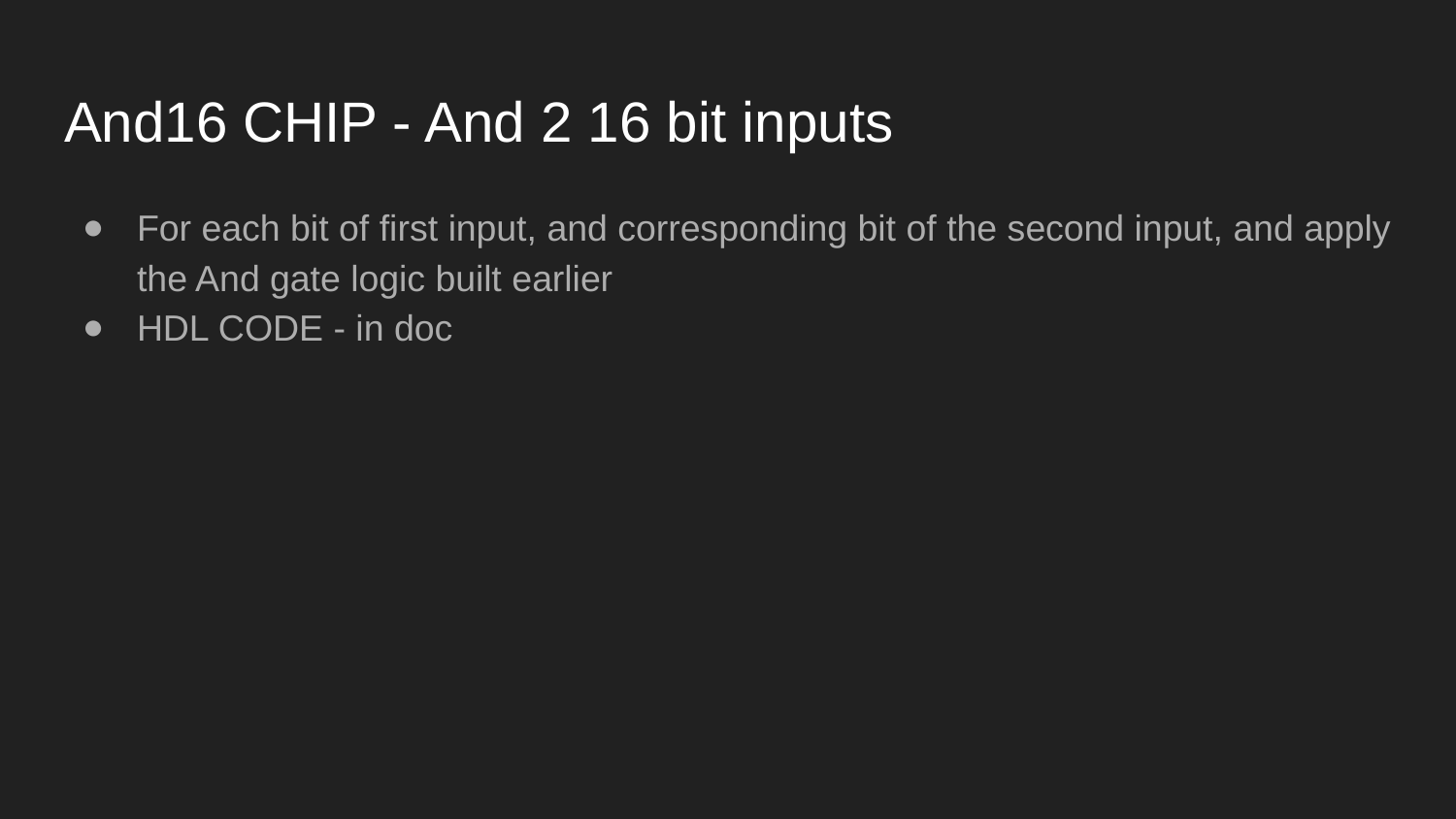

# And16 CHIP - And 2 16 bit inputs
For each bit of first input, and corresponding bit of the second input, and apply the And gate logic built earlier
HDL CODE - in doc